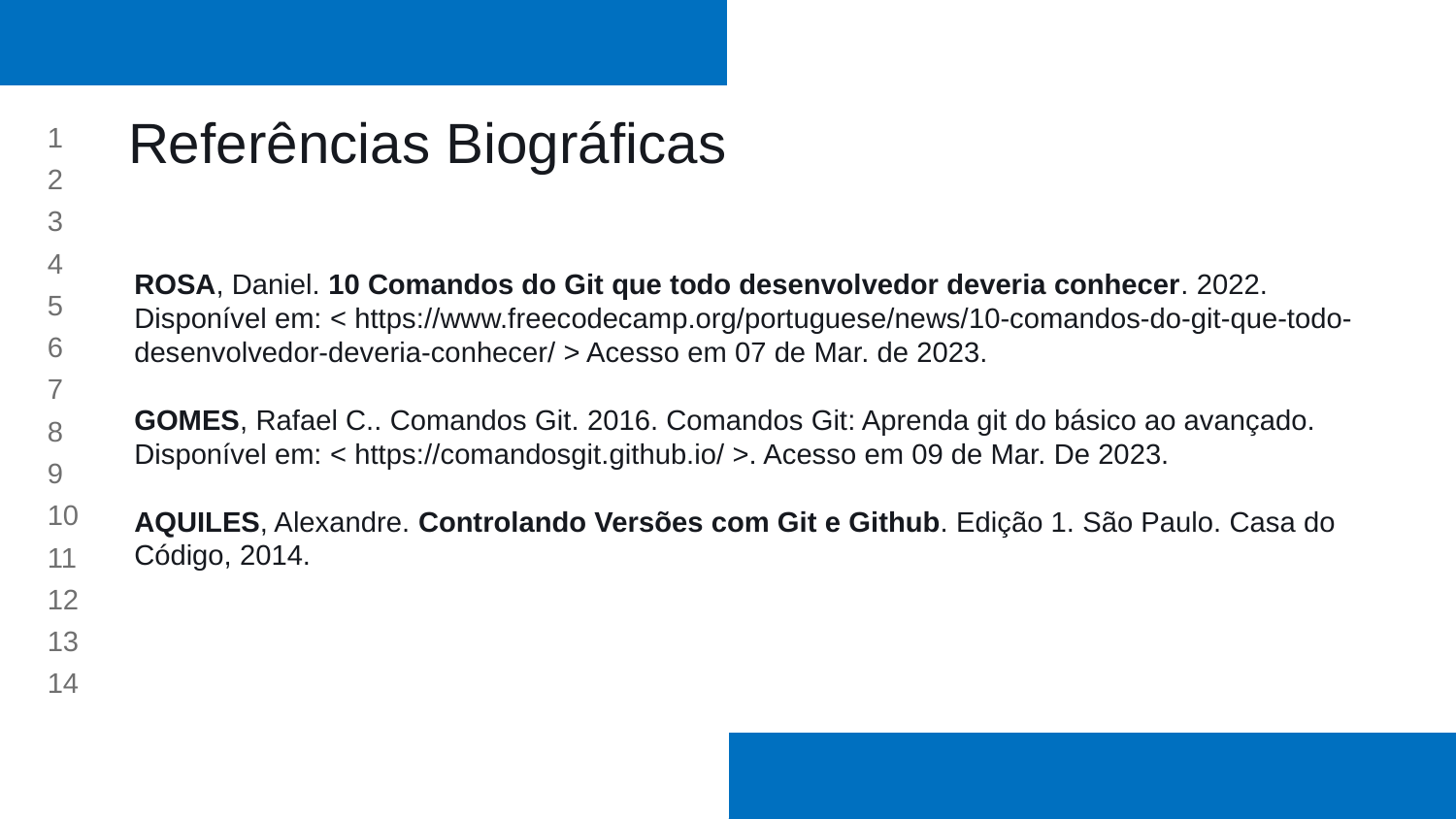

# Referências Biográficas
ROSA, Daniel. 10 Comandos do Git que todo desenvolvedor deveria conhecer. 2022. Disponível em: < https://www.freecodecamp.org/portuguese/news/10-comandos-do-git-que-todo-desenvolvedor-deveria-conhecer/ > Acesso em 07 de Mar. de 2023.

GOMES, Rafael C.. Comandos Git. 2016. Comandos Git: Aprenda git do básico ao avançado. Disponível em: < https://comandosgit.github.io/ >. Acesso em 09 de Mar. De 2023.

AQUILES, Alexandre. Controlando Versões com Git e Github. Edição 1. São Paulo. Casa do Código, 2014.